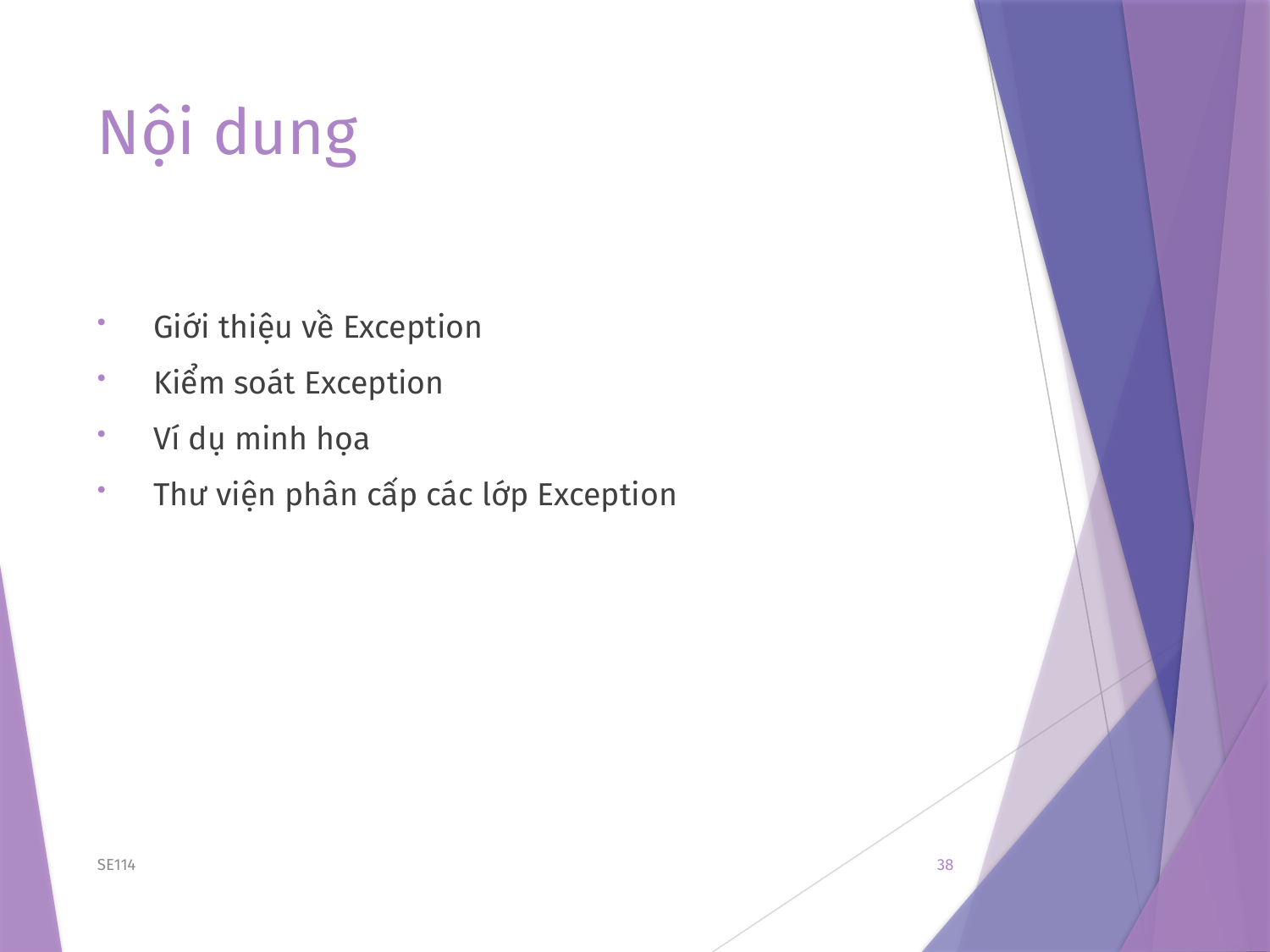

# Nội dung
 Giới thiệu về Exception
 Kiểm soát Exception
 Ví dụ minh họa
 Thư viện phân cấp các lớp Exception
SE114
38